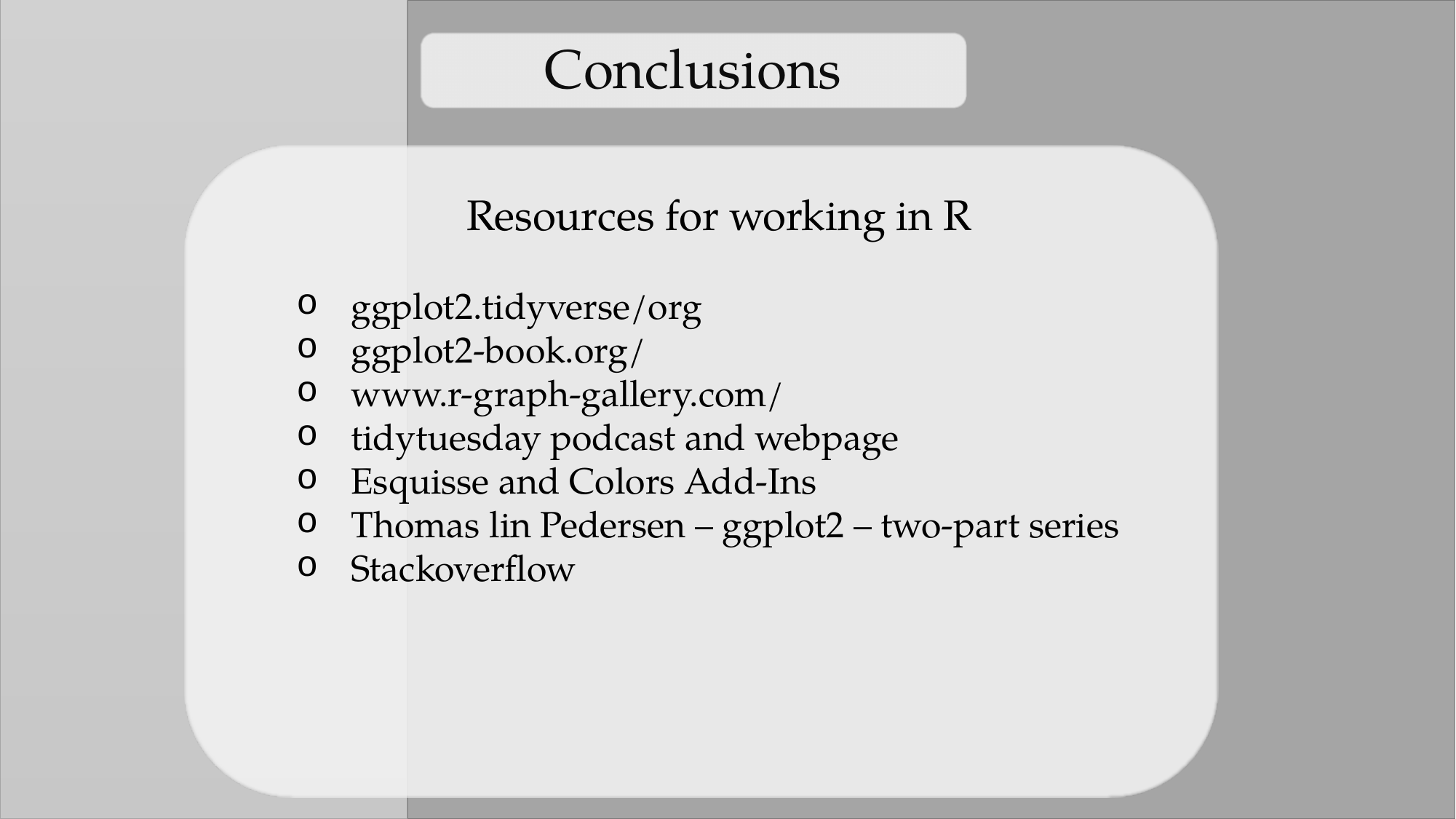

Conclusions

Resources for working in R

ggplot2.tidyverse/org
ggplot2-book.org/
www.r-graph-gallery.com/
tidytuesday podcast and webpage
Esquisse and Colors Add-Ins
Thomas lin Pedersen – ggplot2 – two-part series
Stackoverflow